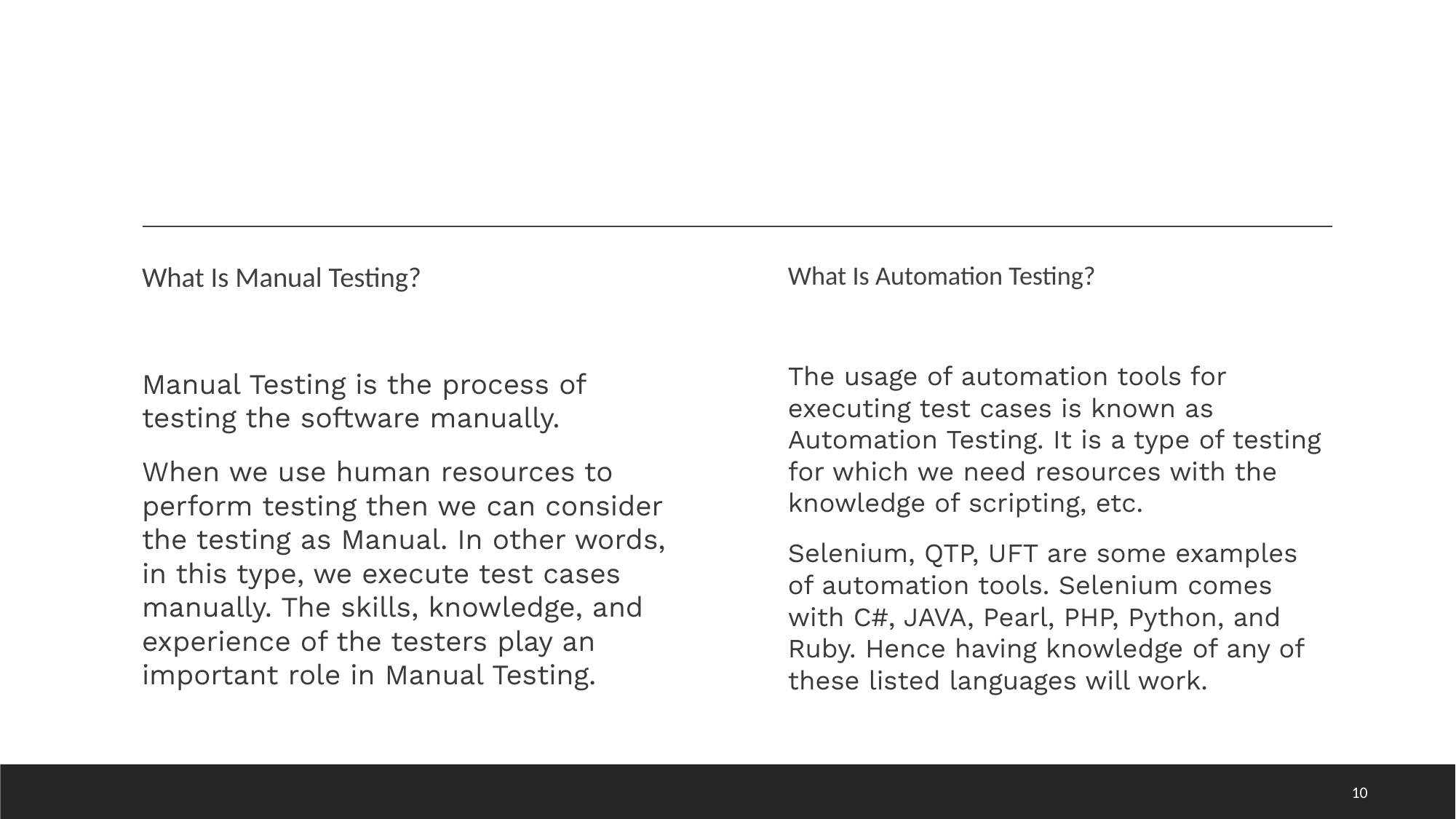

#
What Is Manual Testing?

Manual Testing is the process of testing the software manually.
When we use human resources to perform testing then we can consider the testing as Manual. In other words, in this type, we execute test cases manually. The skills, knowledge, and experience of the testers play an important role in Manual Testing.

What Is Automation Testing?

The usage of automation tools for executing test cases is known as Automation Testing. It is a type of testing for which we need resources with the knowledge of scripting, etc.
Selenium, QTP, UFT are some examples of automation tools. Selenium comes with C#, JAVA, Pearl, PHP, Python, and Ruby. Hence having knowledge of any of these listed languages will work.

10